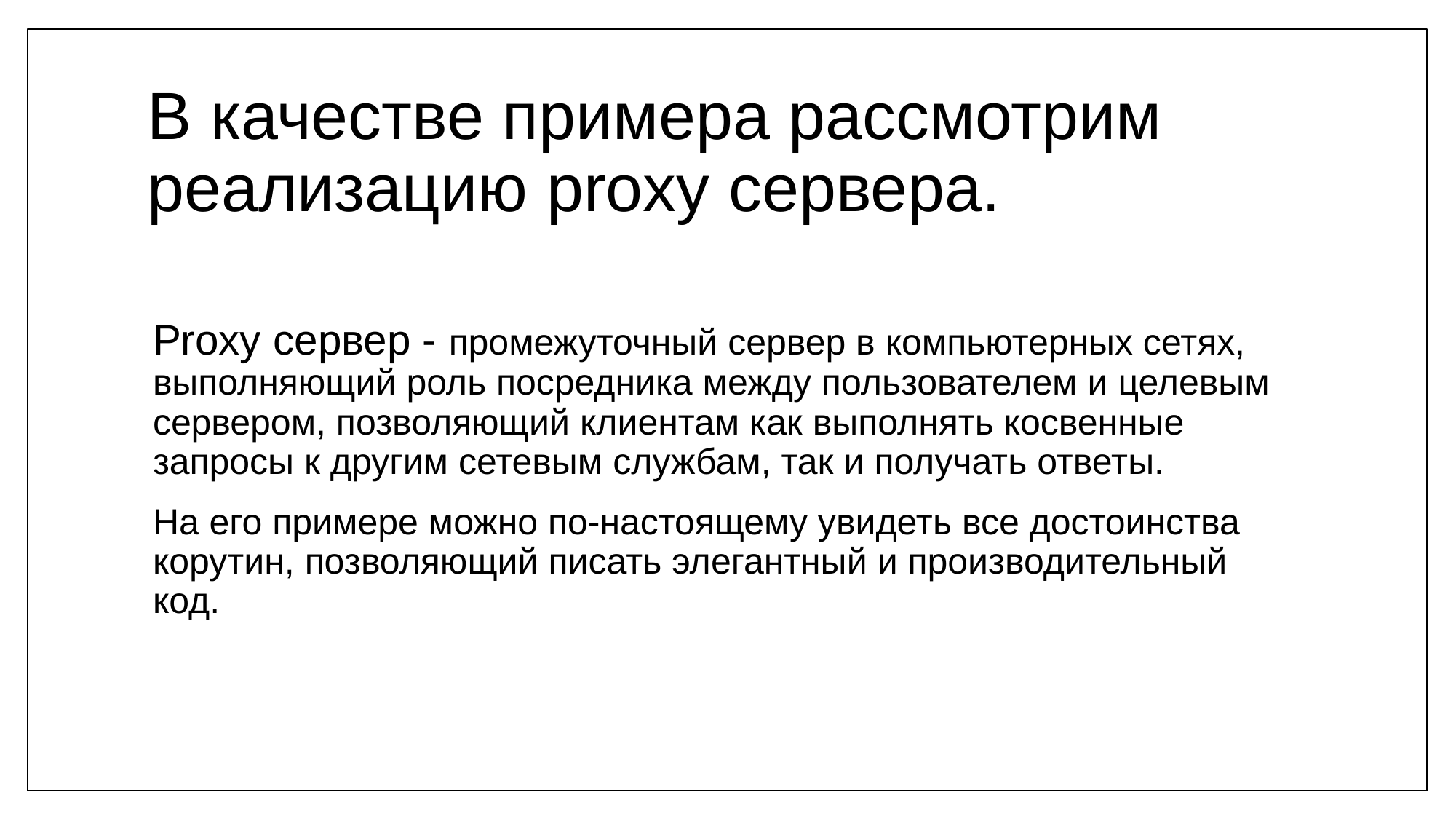

# В качестве примера рассмотрим реализацию proxy сервера.

Proxy сервер - промежуточный сервер в компьютерных сетях, выполняющий роль посредника между пользователем и целевым сервером, позволяющий клиентам как выполнять косвенные запросы к другим сетевым службам, так и получать ответы.
На его примере можно по-настоящему увидеть все достоинства  корутин, позволяющий писать элегантный и производительный код.